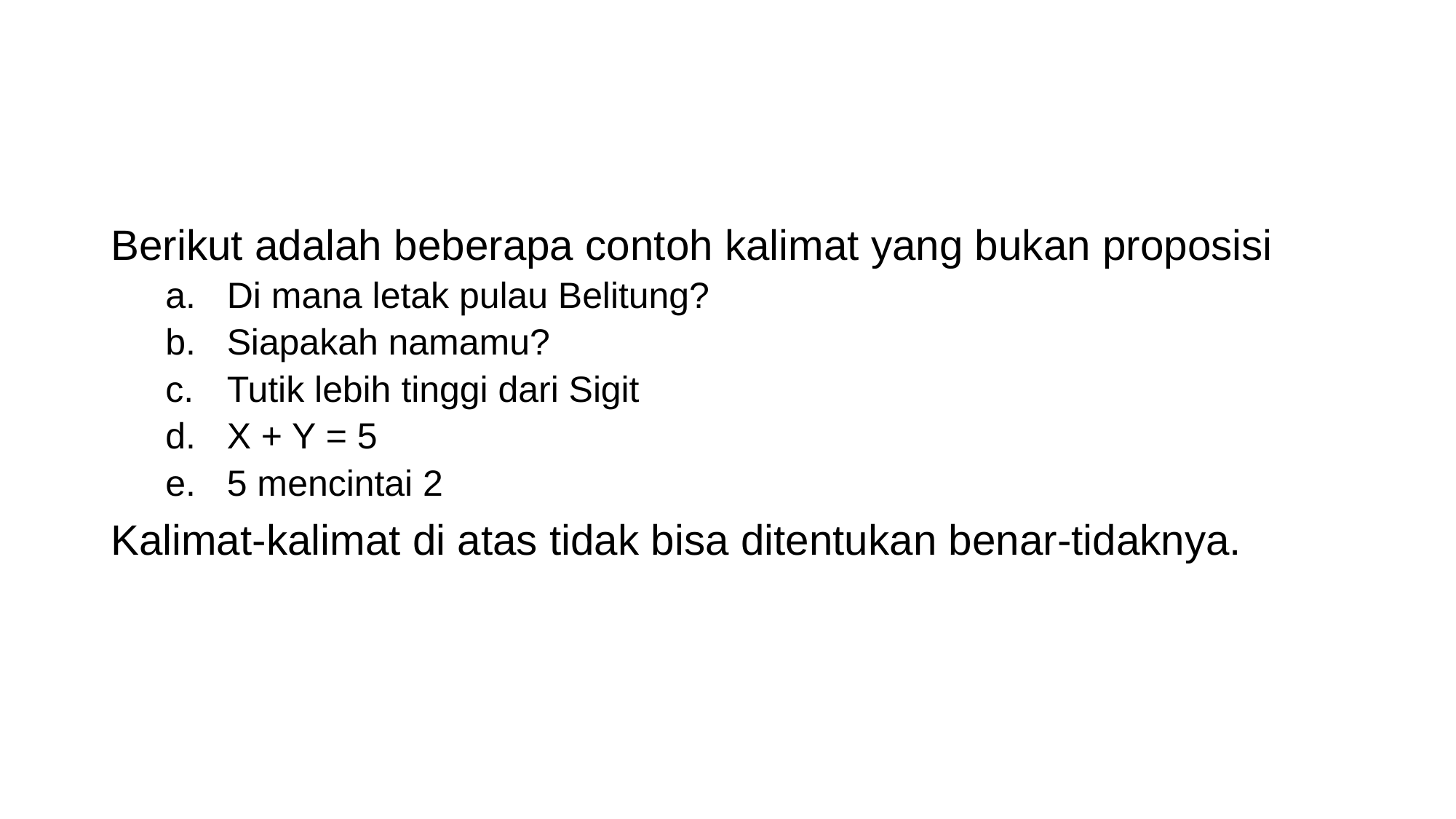

#
Berikut adalah beberapa contoh kalimat yang bukan proposisi
Di mana letak pulau Belitung?
Siapakah namamu?
Tutik lebih tinggi dari Sigit
X + Y = 5
5 mencintai 2
Kalimat-kalimat di atas tidak bisa ditentukan benar-tidaknya.